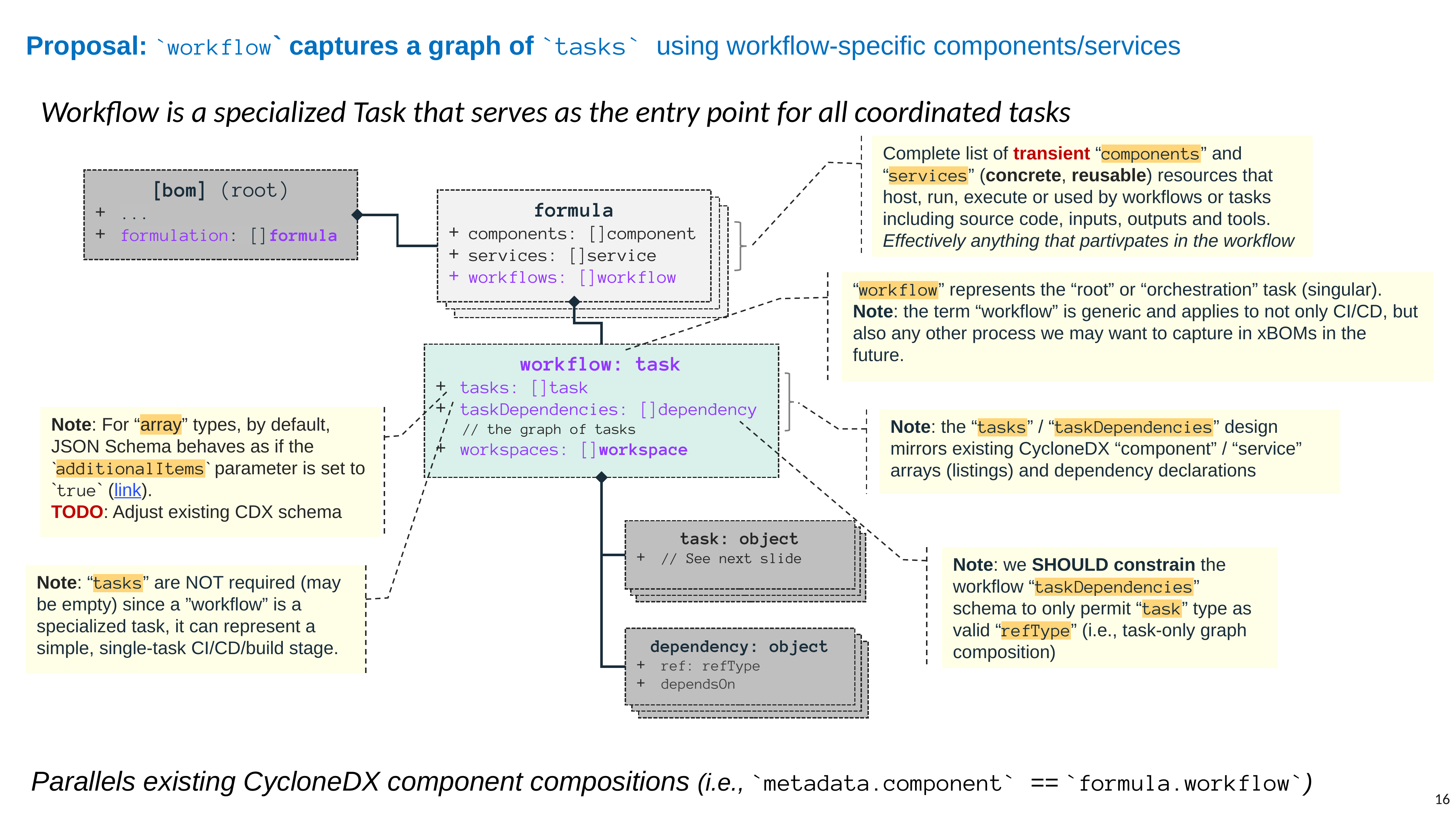

# Proposal: `workflow` captures a graph of `tasks` using workflow-specific components/services
Workflow is a specialized Task that serves as the entry point for all coordinated tasks
Complete list of transient “components” and “services” (concrete, reusable) resources that host, run, execute or used by workflows or tasks including source code, inputs, outputs and tools.
Effectively anything that partivpates in the workflow
[bom] (root)
...
formulation: []formula
formula
components: []component
services: []service
workflows: []workflow
[formulas]
[formulas]

“workflow” represents the “root” or “orchestration” task (singular).
Note: the term “workflow” is generic and applies to not only CI/CD, but also any other process we may want to capture in xBOMs in the future.
workflow: task
tasks: []task
taskDependencies: []dependency
// the graph of tasks
workspaces: []workspace

Note: For “array” types, by default, JSON Schema behaves as if the `additionalItems` parameter is set to `true` (link).
TODO: Adjust existing CDX schema
Note: the “tasks” / “taskDependencies” design mirrors existing CycloneDX “component” / “service” arrays (listings) and dependency declarations
task: object
// See next slide
dependency
dependsOn
dependency
dependsOn
Note: we SHOULD constrain the workflow “taskDependencies” schema to only permit “task” type as valid “refType” (i.e., task-only graph composition)
Note: “tasks” are NOT required (may be empty) since a ”workflow” is a specialized task, it can represent a simple, single-task CI/CD/build stage.
dependency: object
ref: refType
dependsOn
dependency
dependsOn
dependency
dependsOn
Parallels existing CycloneDX component compositions (i.e., `metadata.component` == `formula.workflow`)
16